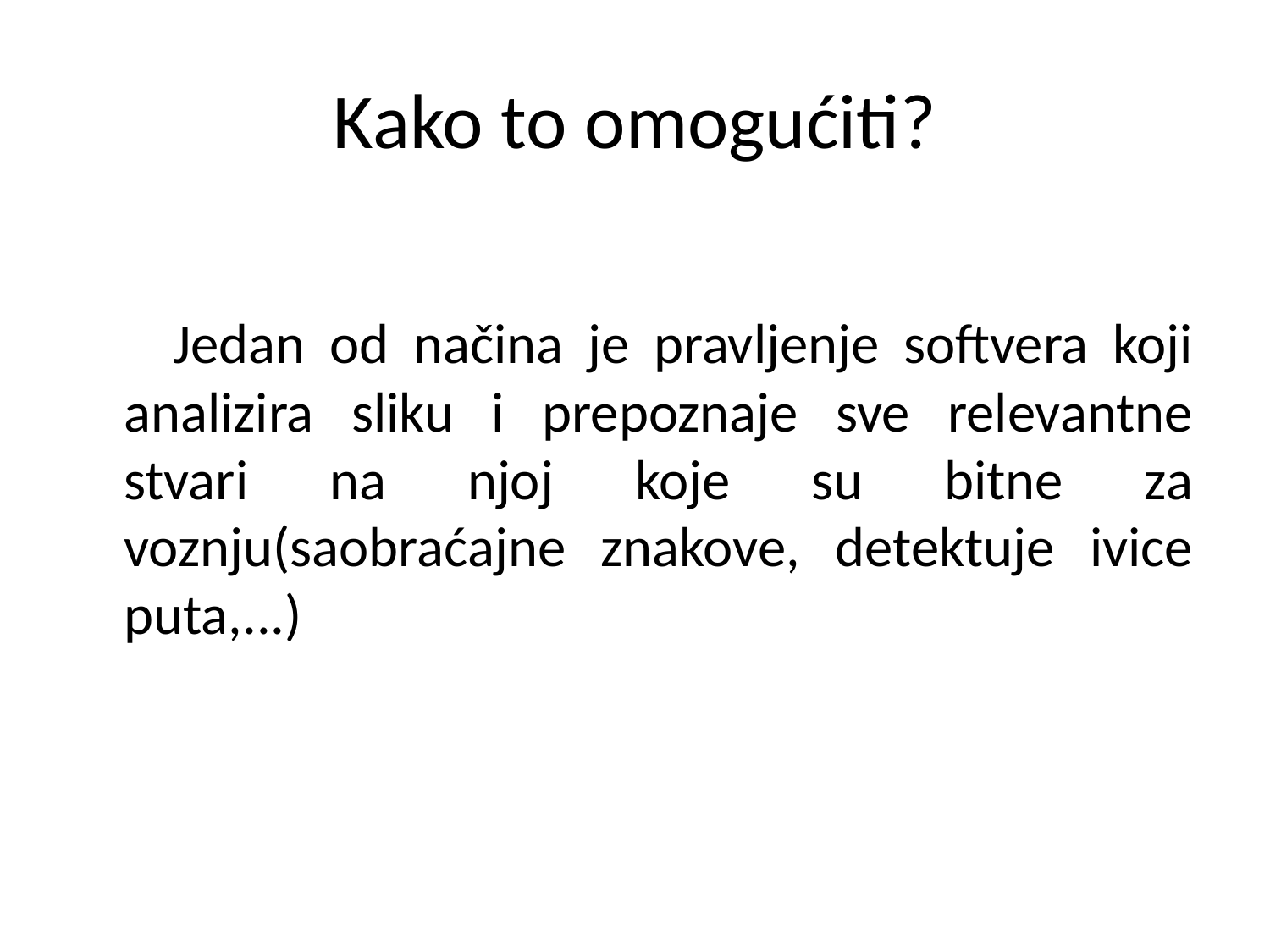

# Kako to omogućiti?

    Jedan od načina je pravljenje softvera koji analizira sliku i prepoznaje sve relevantne stvari na njoj koje su bitne za voznju(saobraćajne znakove, detektuje ivice puta,...)